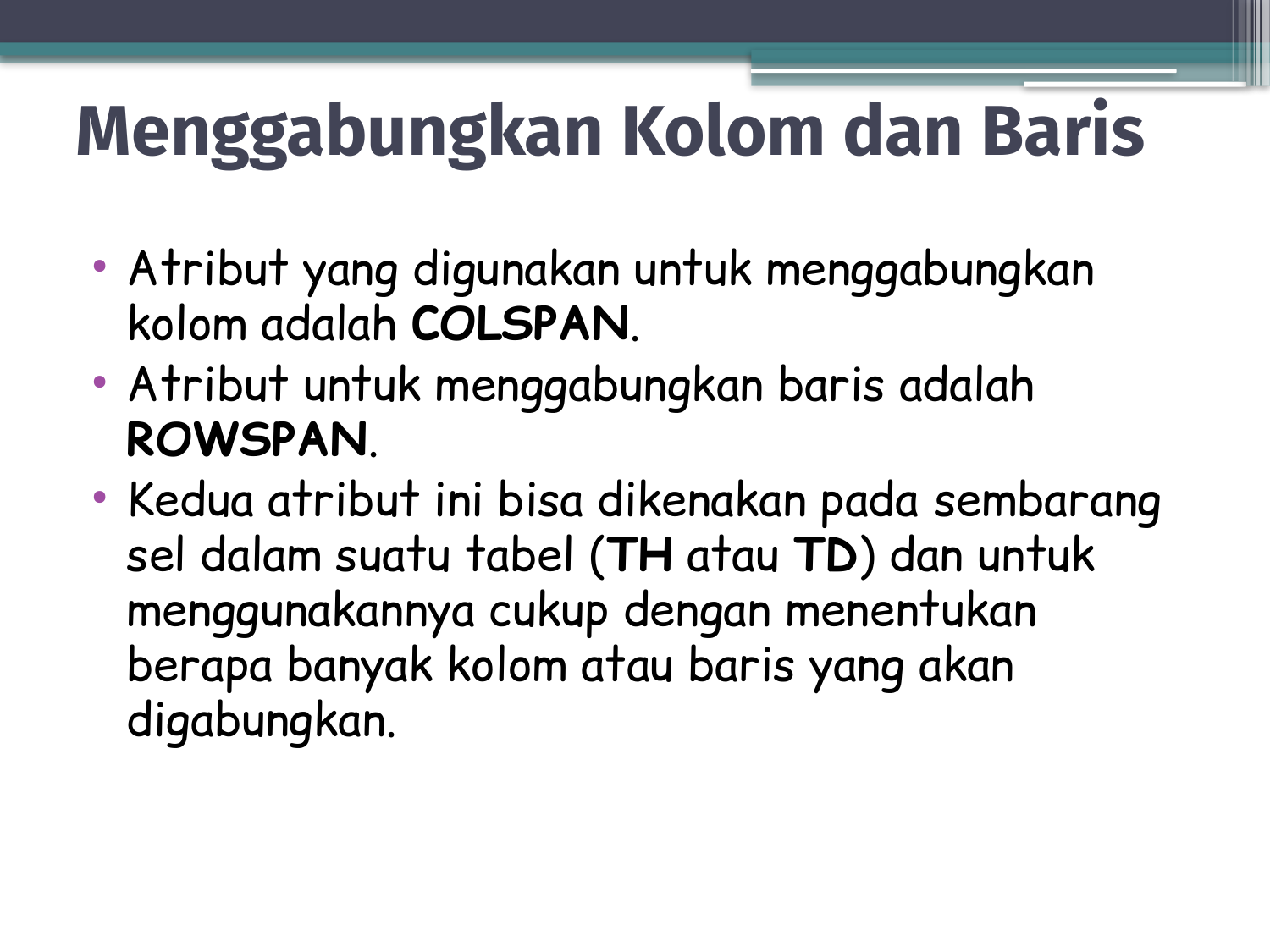

# Menggabungkan Kolom dan Baris
Atribut yang digunakan untuk menggabungkan kolom adalah COLSPAN.
Atribut untuk menggabungkan baris adalah ROWSPAN.
Kedua atribut ini bisa dikenakan pada sembarang sel dalam suatu tabel (TH atau TD) dan untuk menggunakannya cukup dengan menentukan berapa banyak kolom atau baris yang akan digabungkan.